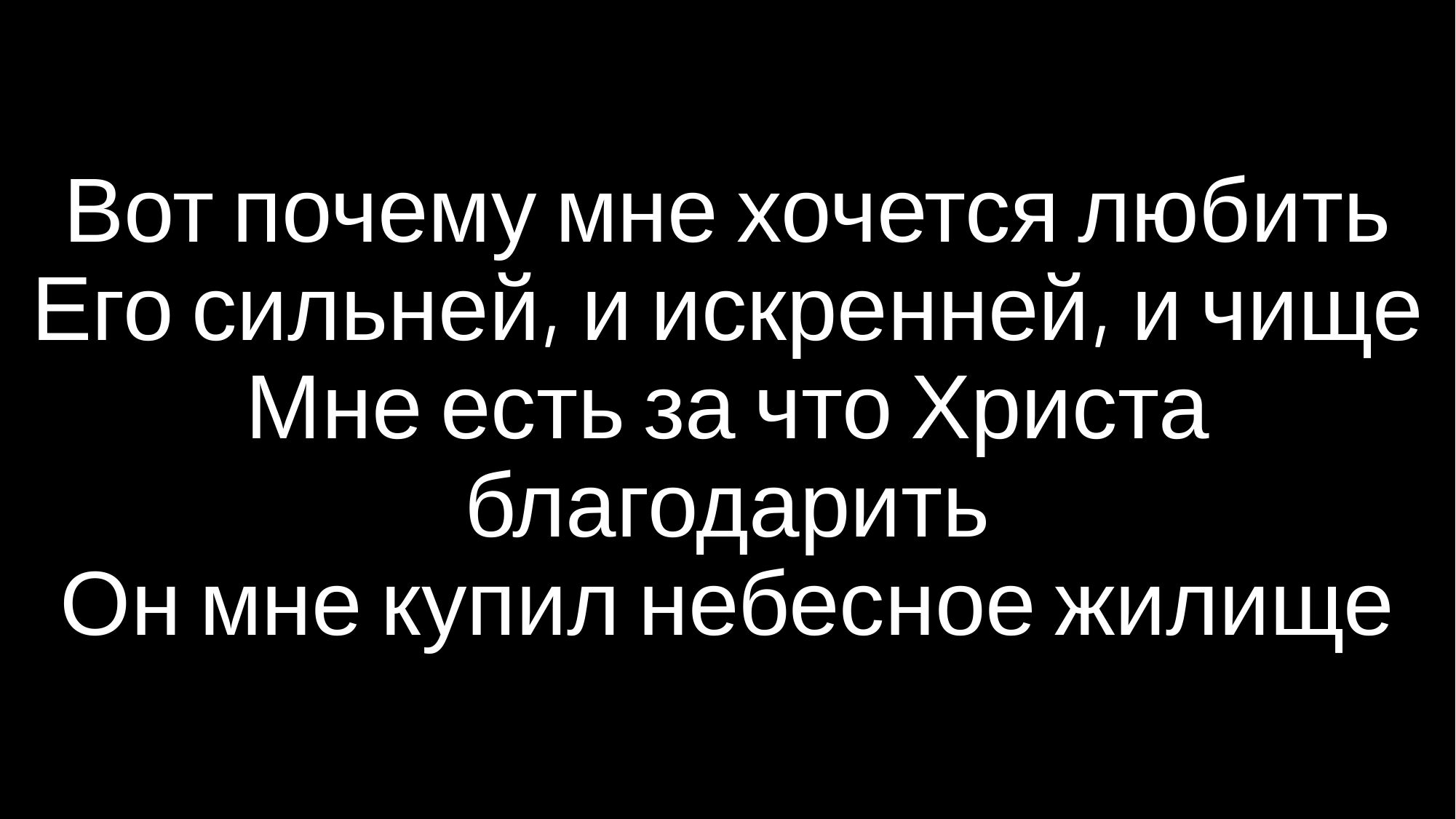

# Вот почему мне хочется любить Его сильней, и искренней, и чище Мне есть за что Христа благодарить Он мне купил небесное жилище